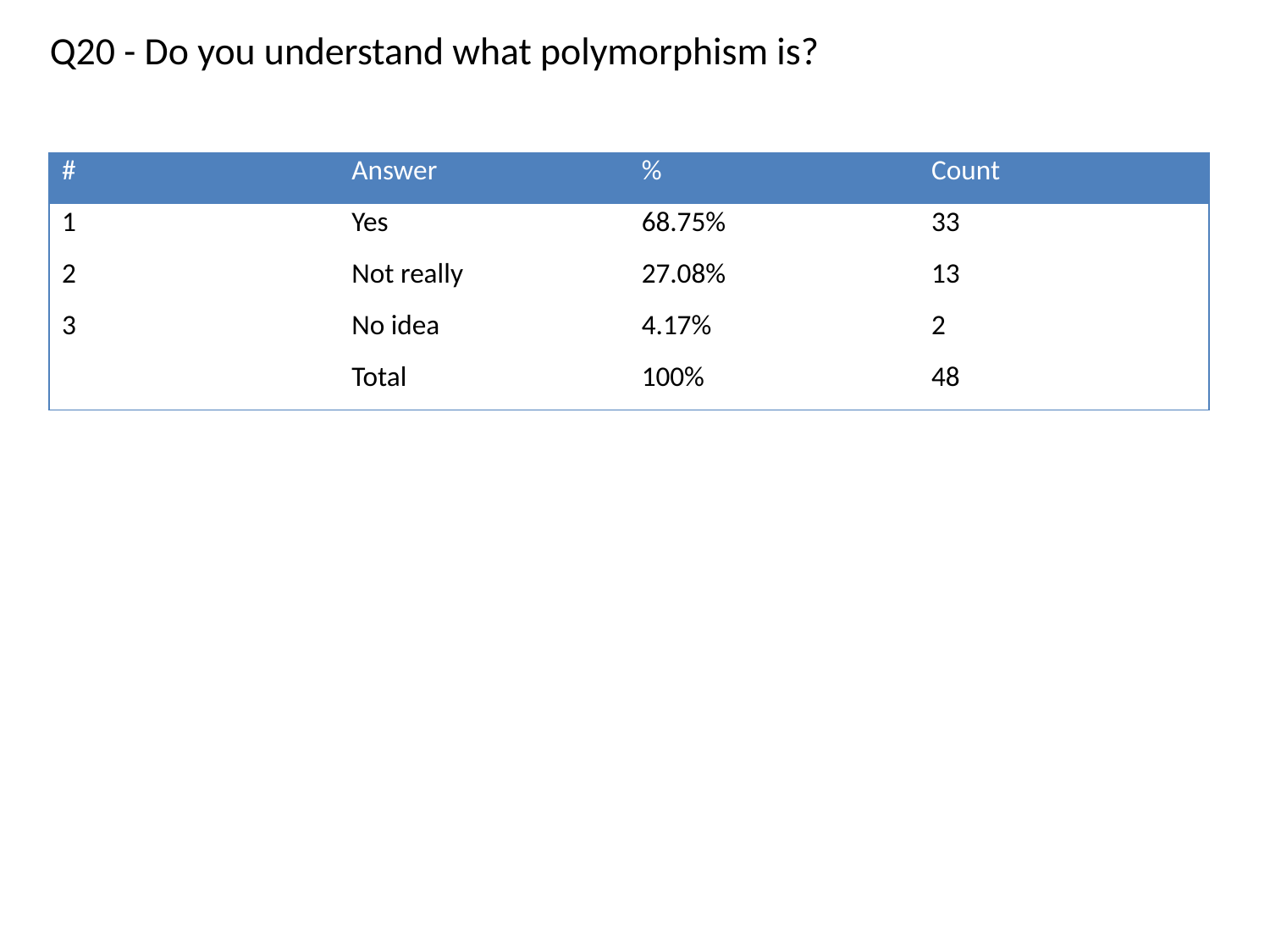

Q20 - Do you understand what polymorphism is?
| # | Answer | % | Count |
| --- | --- | --- | --- |
| 1 | Yes | 68.75% | 33 |
| 2 | Not really | 27.08% | 13 |
| 3 | No idea | 4.17% | 2 |
|  | Total | 100% | 48 |